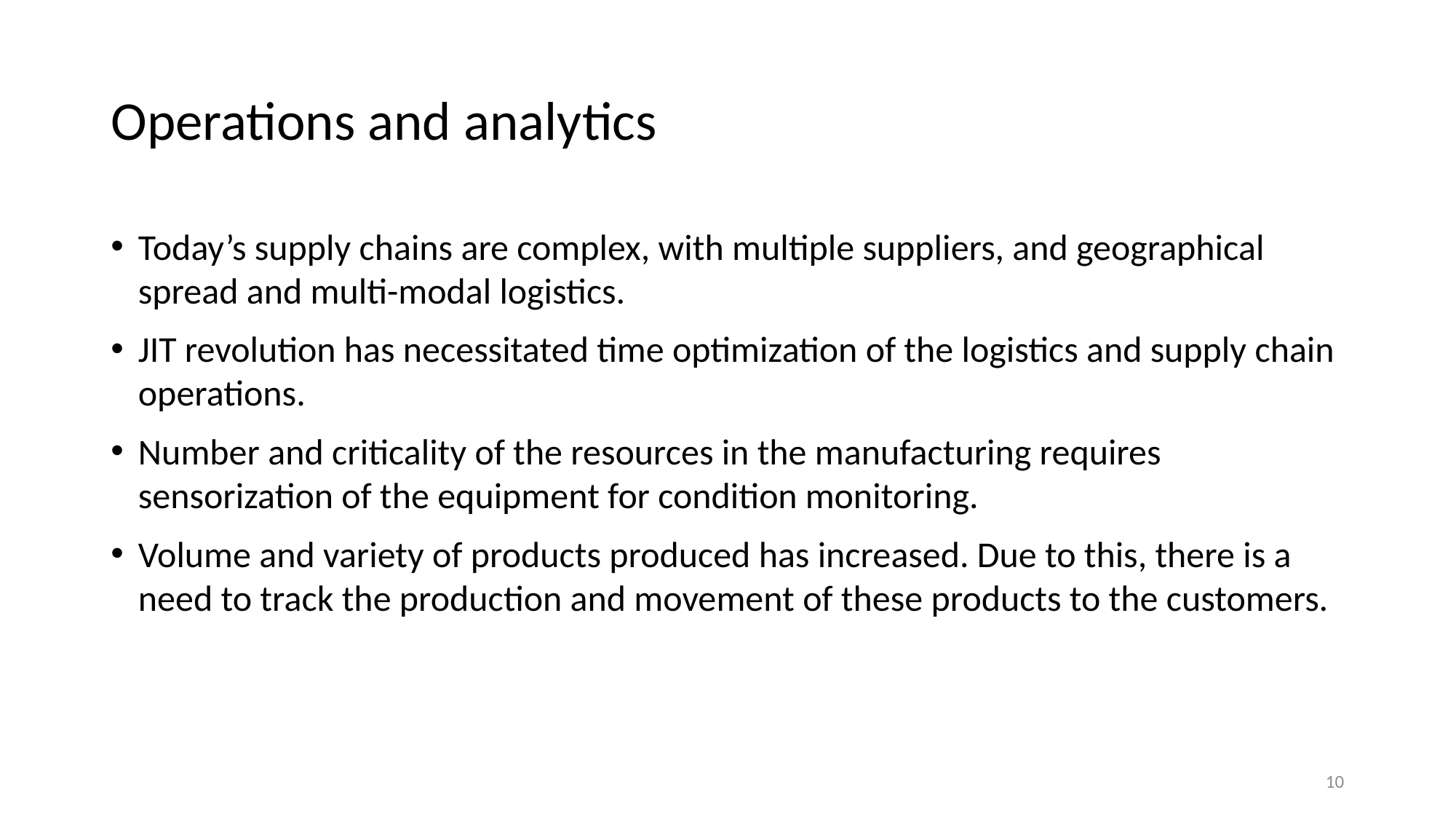

# Operations and analytics
Today’s supply chains are complex, with multiple suppliers, and geographical spread and multi-modal logistics.
JIT revolution has necessitated time optimization of the logistics and supply chain operations.
Number and criticality of the resources in the manufacturing requires sensorization of the equipment for condition monitoring.
Volume and variety of products produced has increased. Due to this, there is a need to track the production and movement of these products to the customers.
10